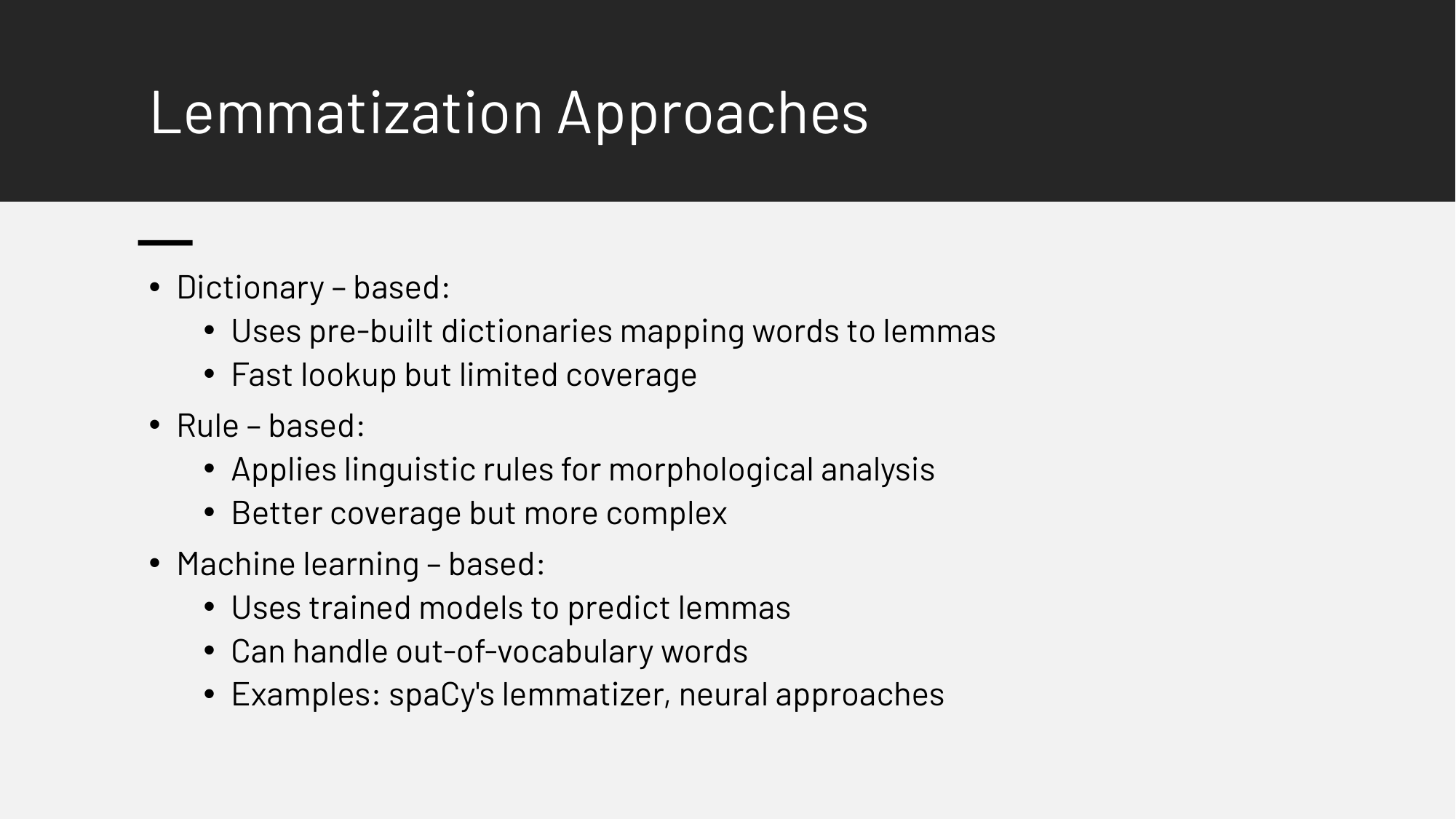

# Lemmatization Approaches

Dictionary – based:
Uses pre-built dictionaries mapping words to lemmas
Fast lookup but limited coverage
Rule – based:
Applies linguistic rules for morphological analysis
Better coverage but more complex
Machine learning – based:
Uses trained models to predict lemmas
Can handle out-of-vocabulary words
Examples: spaCy's lemmatizer, neural approaches